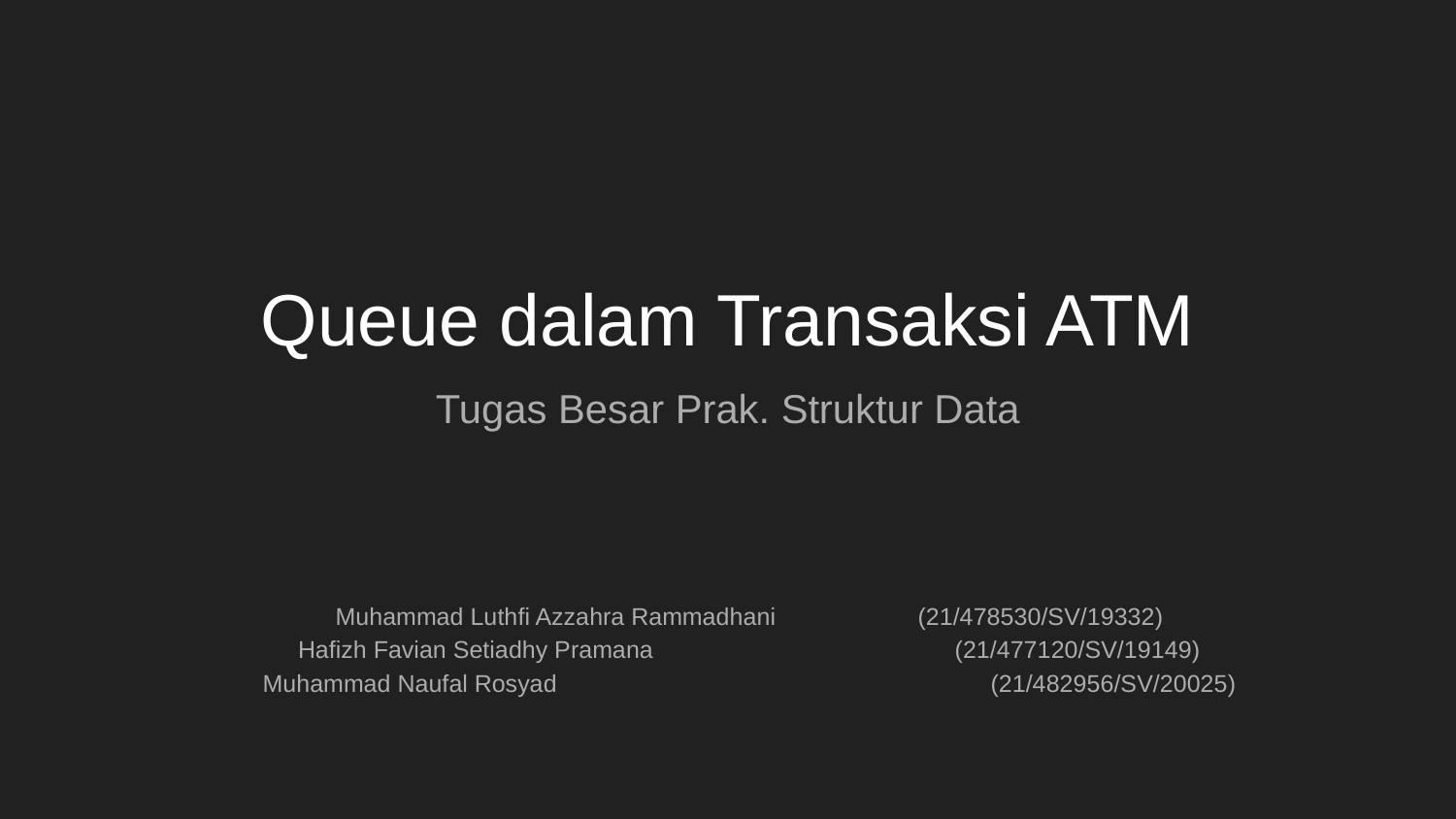

# Queue dalam Transaksi ATM
Tugas Besar Prak. Struktur Data
Muhammad Luthfi Azzahra Rammadhani 	(21/478530/SV/19332)
Hafizh Favian Setiadhy Pramana 		           (21/477120/SV/19149)
Muhammad Naufal Rosyad 			(21/482956/SV/20025)